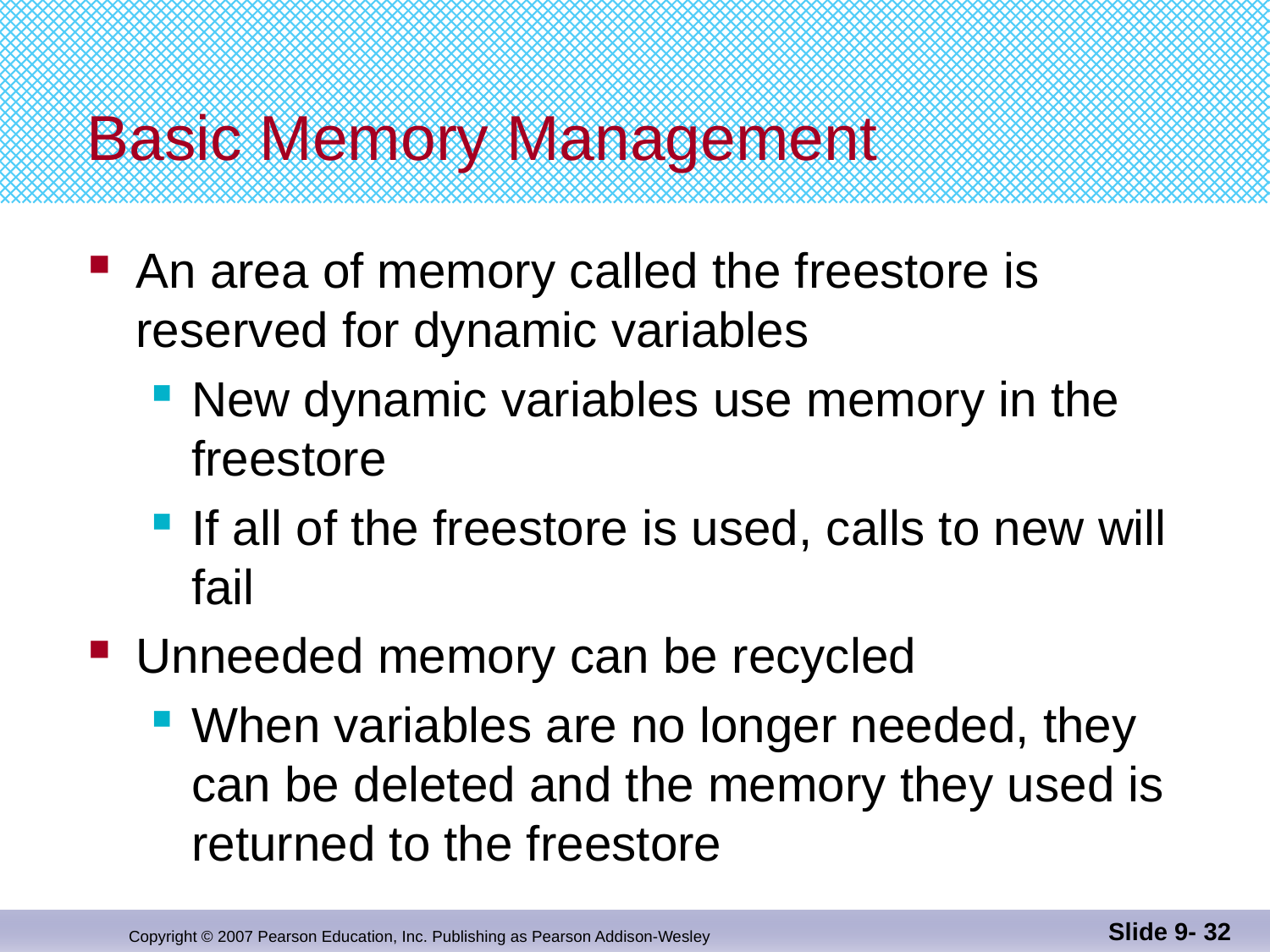

# Basic Memory Management
An area of memory called the freestore is
reserved for dynamic variables
New dynamic variables use memory in the freestore
If all of the freestore is used, calls to new will fail
Unneeded memory can be recycled
When variables are no longer needed, they can be deleted and the memory they used is returned to the freestore
Slide 9- 32